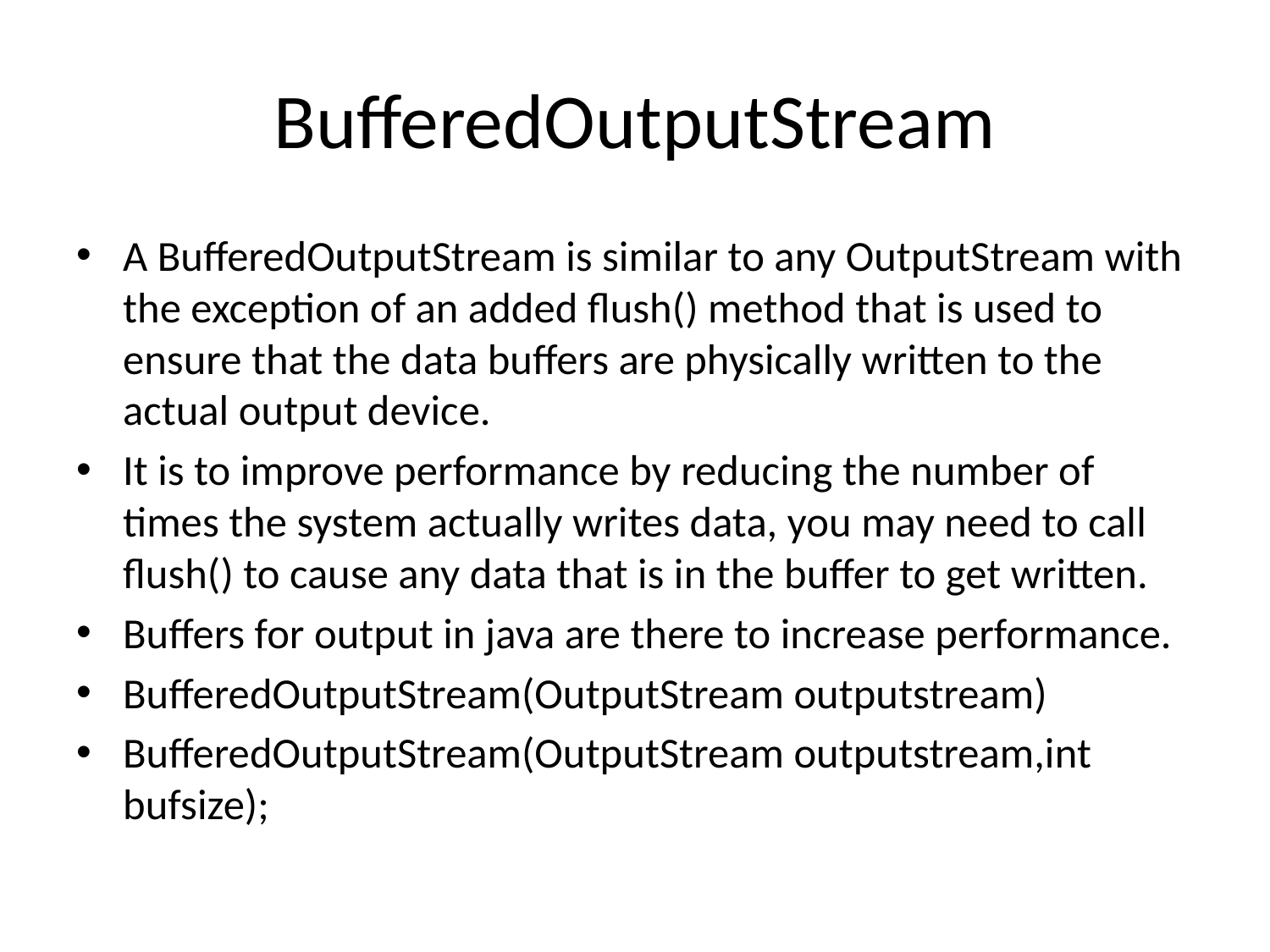

# BufferedOutputStream
A BufferedOutputStream is similar to any OutputStream with the exception of an added flush() method that is used to ensure that the data buffers are physically written to the actual output device.
It is to improve performance by reducing the number of times the system actually writes data, you may need to call flush() to cause any data that is in the buffer to get written.
Buffers for output in java are there to increase performance.
BufferedOutputStream(OutputStream outputstream)
BufferedOutputStream(OutputStream outputstream,int bufsize);